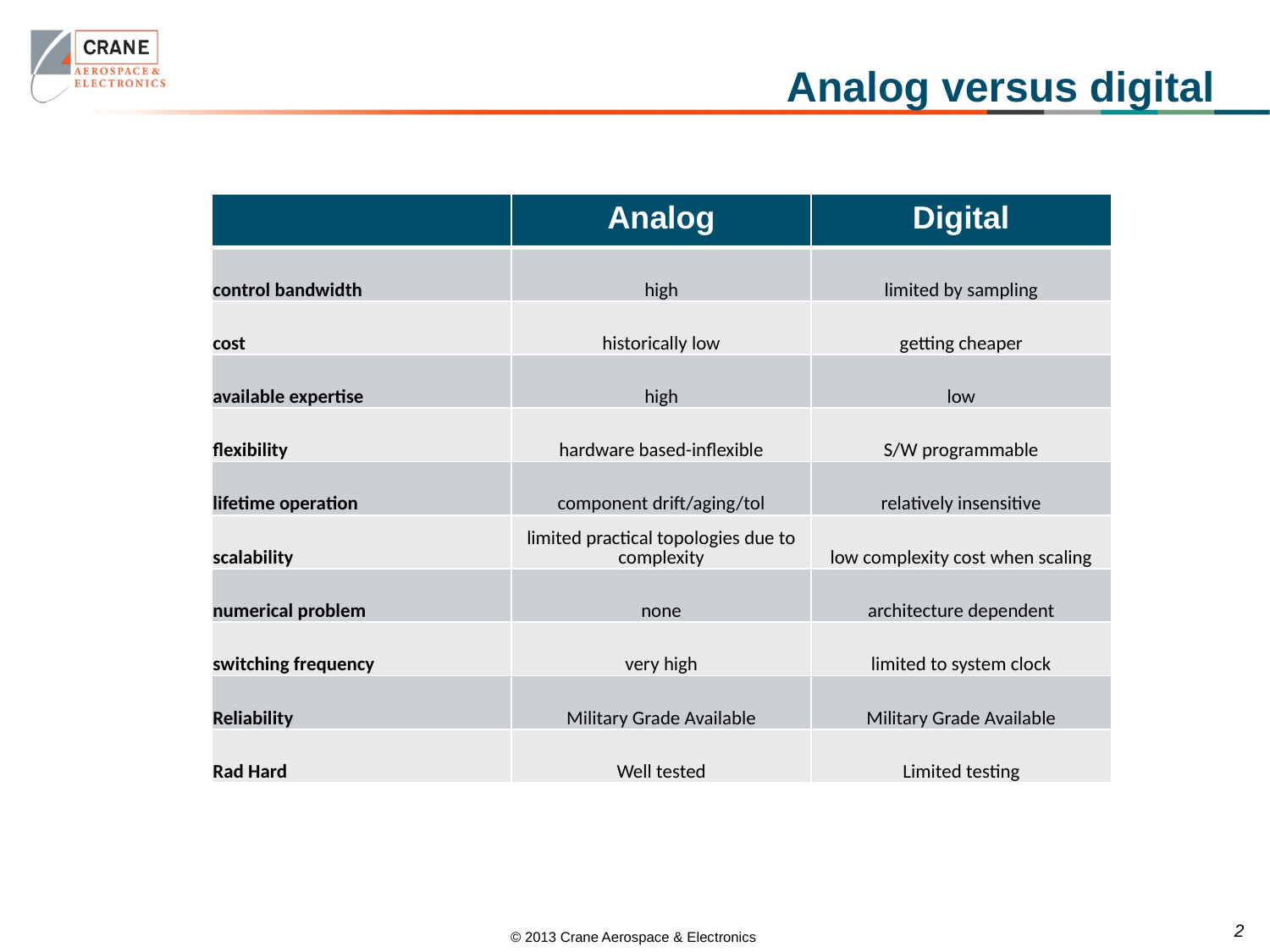

# Analog versus digital
|  | Analog | Digital |
| --- | --- | --- |
| control bandwidth | high | limited by sampling |
| cost | historically low | getting cheaper |
| available expertise | high | low |
| flexibility | hardware based-inflexible | S/W programmable |
| lifetime operation | component drift/aging/tol | relatively insensitive |
| scalability | limited practical topologies due to complexity | low complexity cost when scaling |
| numerical problem | none | architecture dependent |
| switching frequency | very high | limited to system clock |
| Reliability | Military Grade Available | Military Grade Available |
| Rad Hard | Well tested | Limited testing |
2